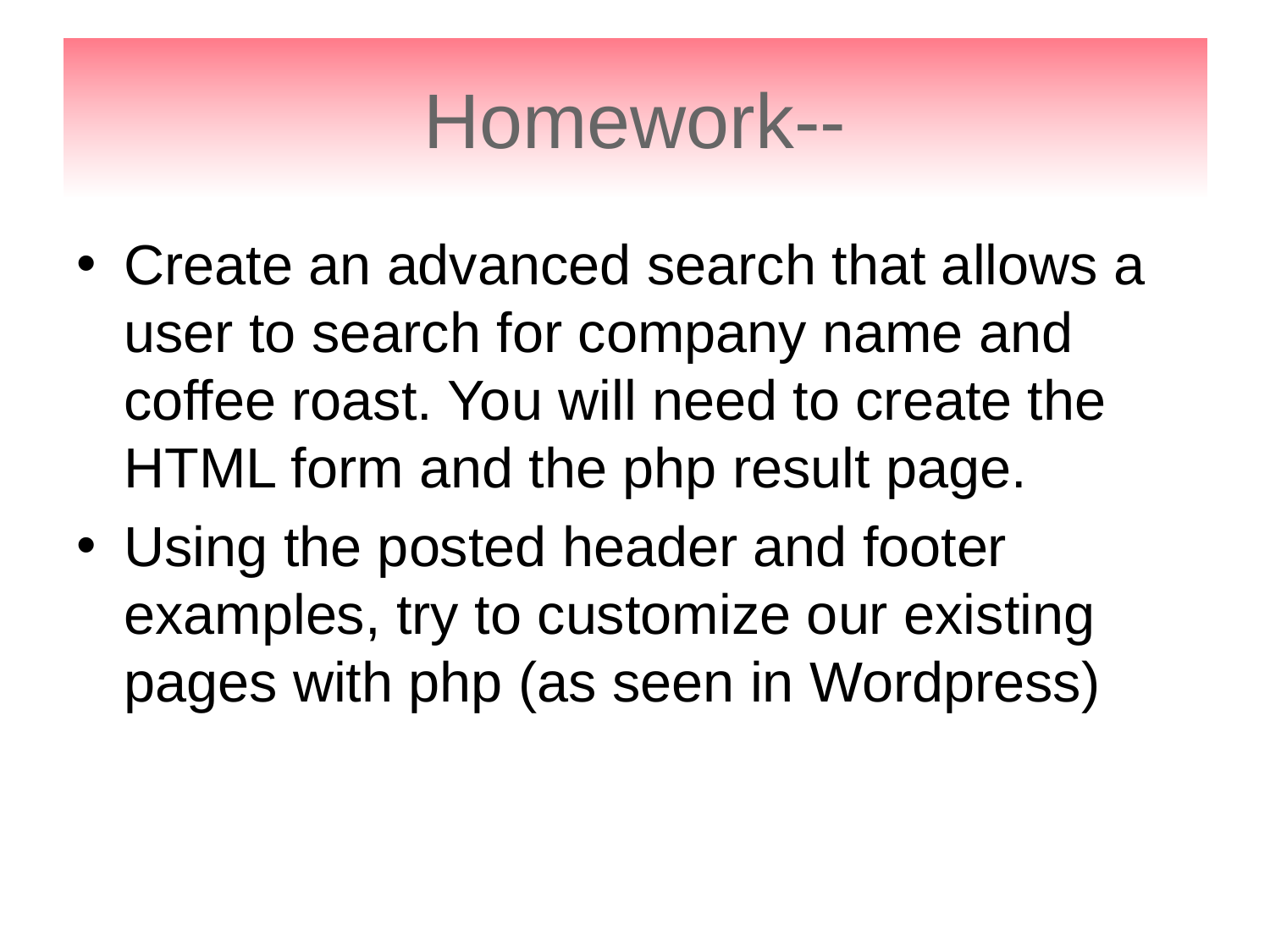

# Homework--
Create an advanced search that allows a user to search for company name and coffee roast. You will need to create the HTML form and the php result page.
Using the posted header and footer examples, try to customize our existing pages with php (as seen in Wordpress)